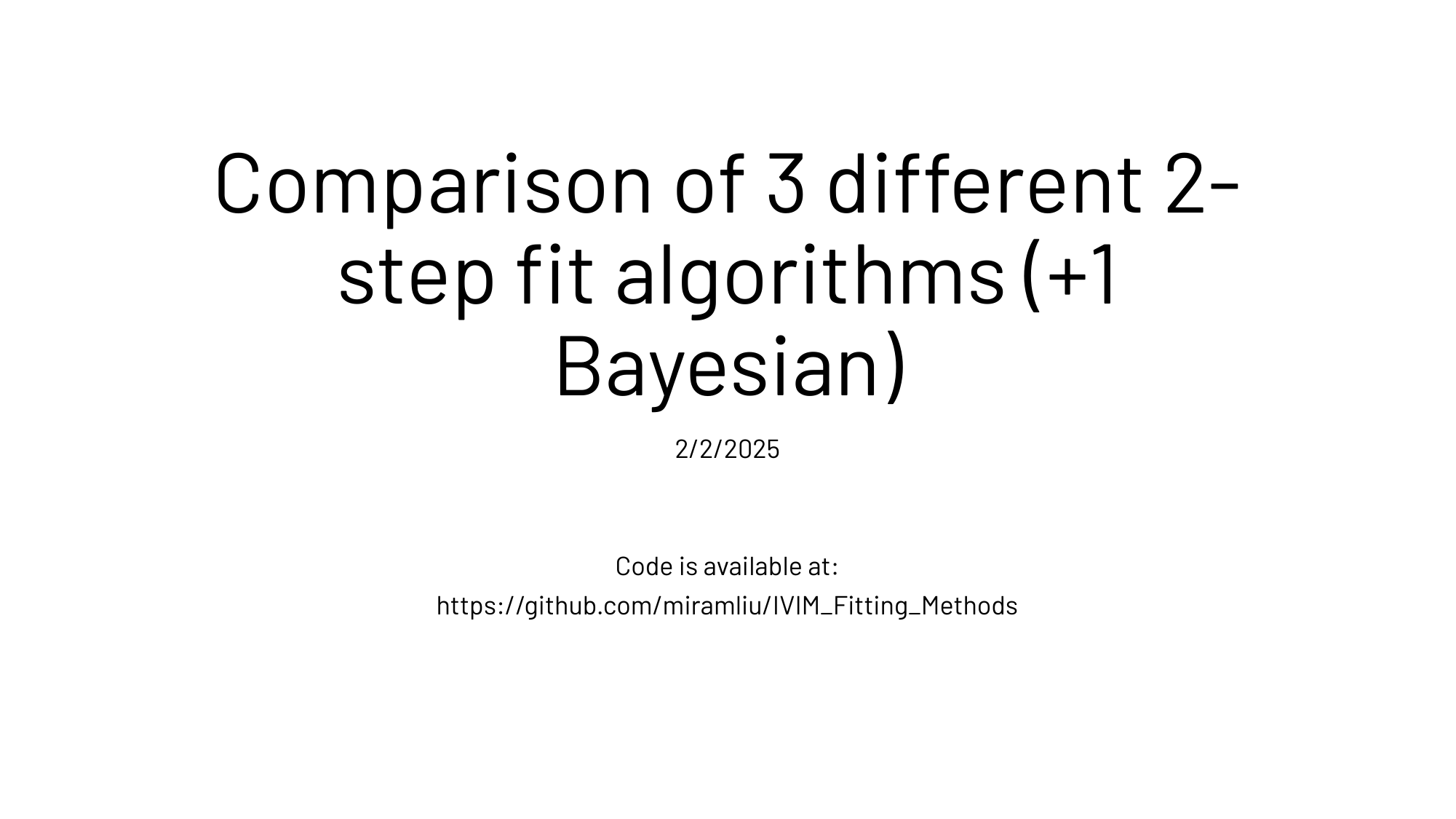

# Comparison of 3 different 2-step fit algorithms (+1 Bayesian)
2/2/2025

Code is available at:
https://github.com/miramliu/IVIM_Fitting_Methods